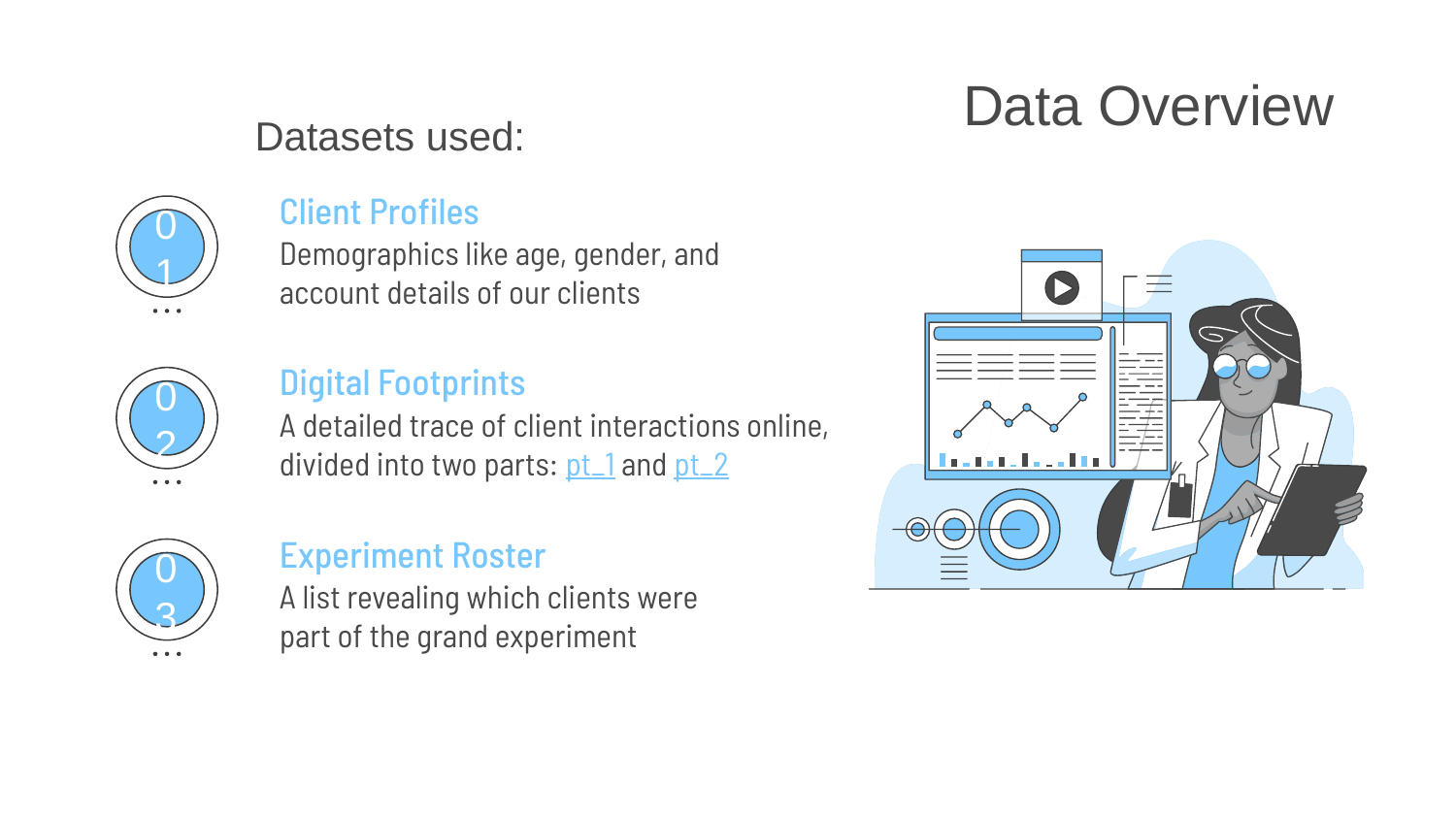

# Data Overview
Datasets used:
Client Profiles

Demographics like age, gender, and account details of our clients
01

Digital Footprints

A detailed trace of client interactions online, divided into two parts: pt_1 and pt_2
02
Experiment Roster

A list revealing which clients were part of the grand experiment
03